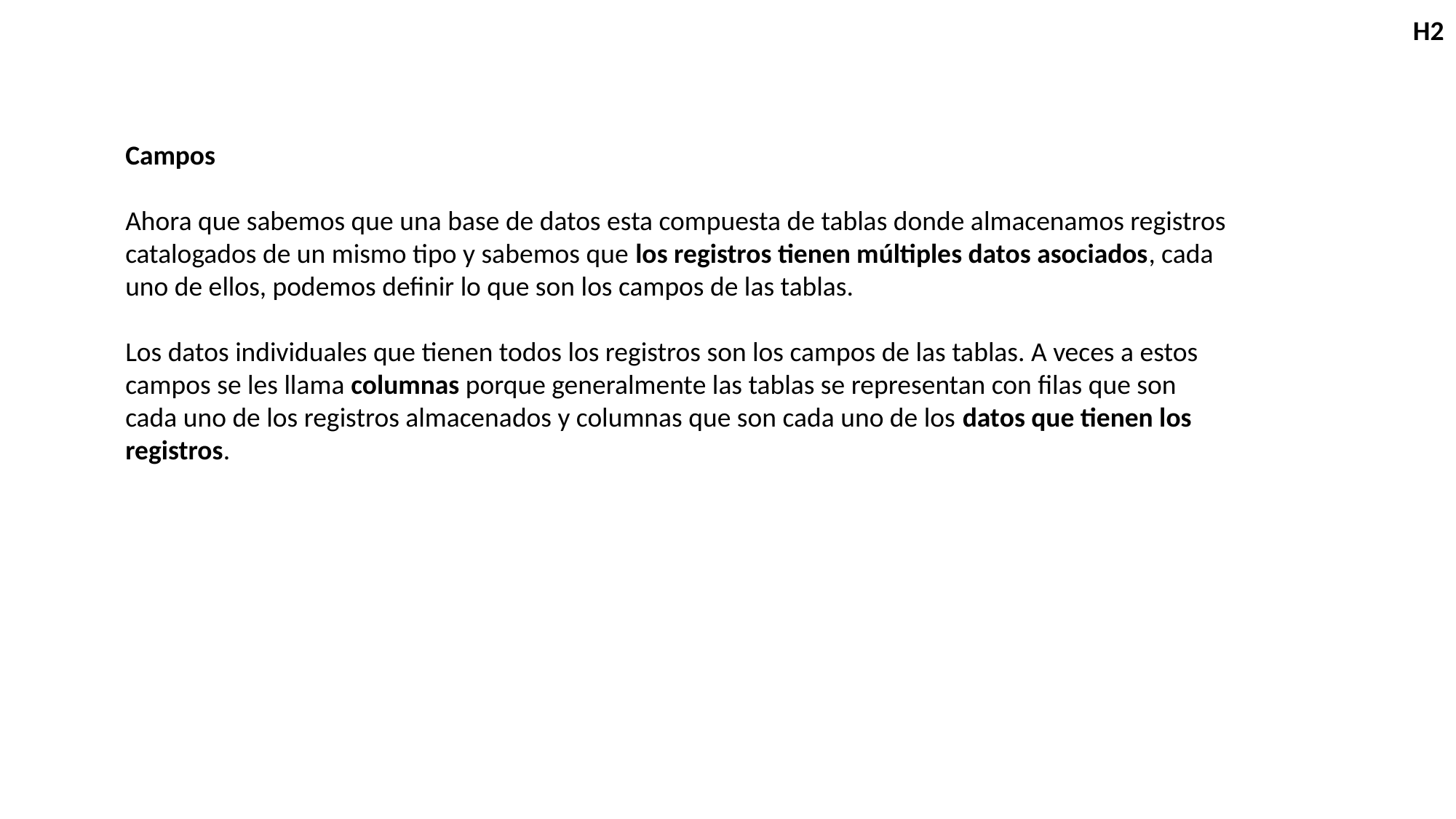

H2
Campos
Ahora que sabemos que una base de datos esta compuesta de tablas donde almacenamos registros catalogados de un mismo tipo y sabemos que los registros tienen múltiples datos asociados, cada uno de ellos, podemos definir lo que son los campos de las tablas.

Los datos individuales que tienen todos los registros son los campos de las tablas. A veces a estos campos se les llama columnas porque generalmente las tablas se representan con filas que son cada uno de los registros almacenados y columnas que son cada uno de los datos que tienen los registros.